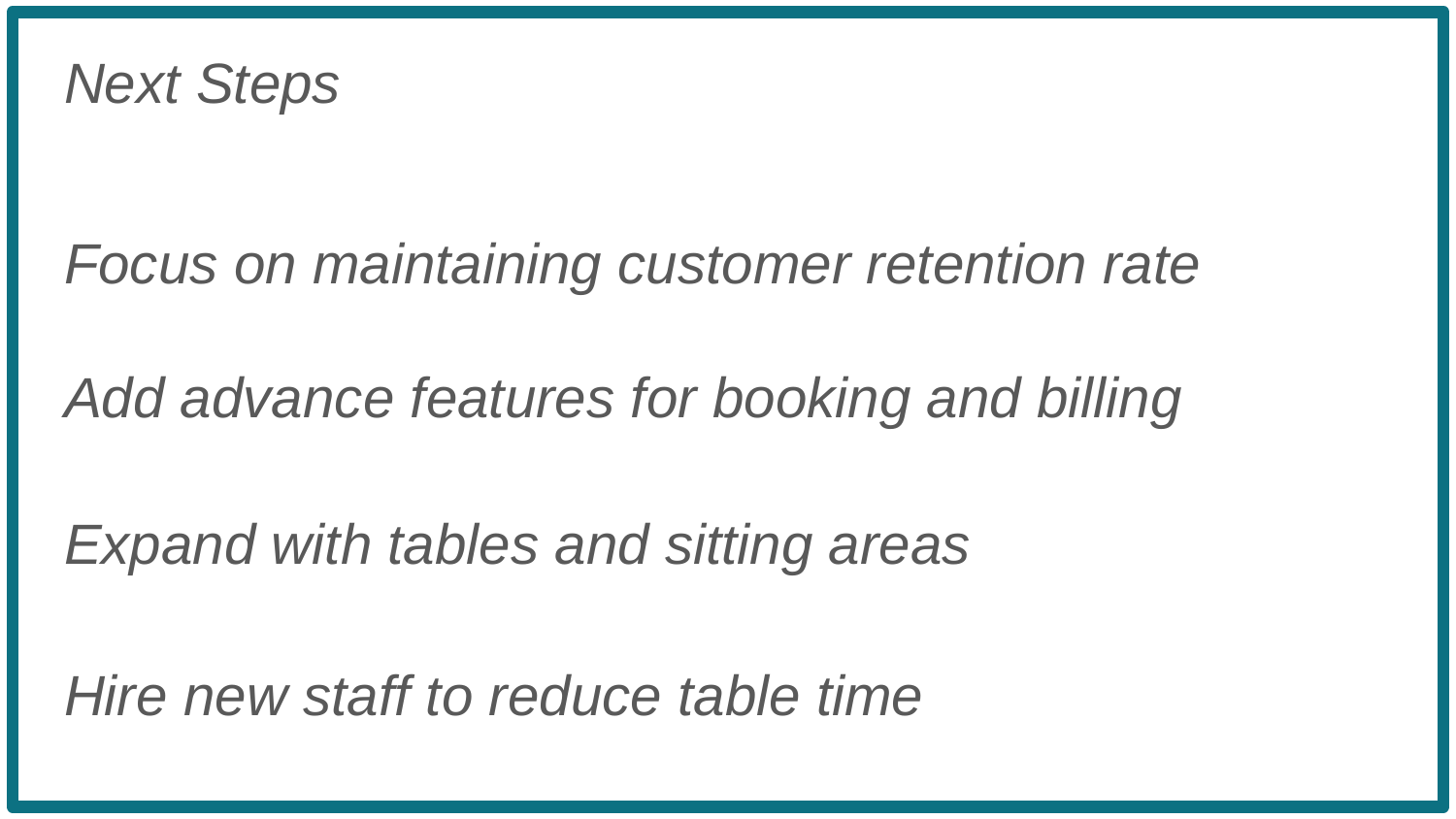

Next Steps
Focus on maintaining customer retention rate
Add advance features for booking and billing
Expand with tables and sitting areas
Hire new staff to reduce table time